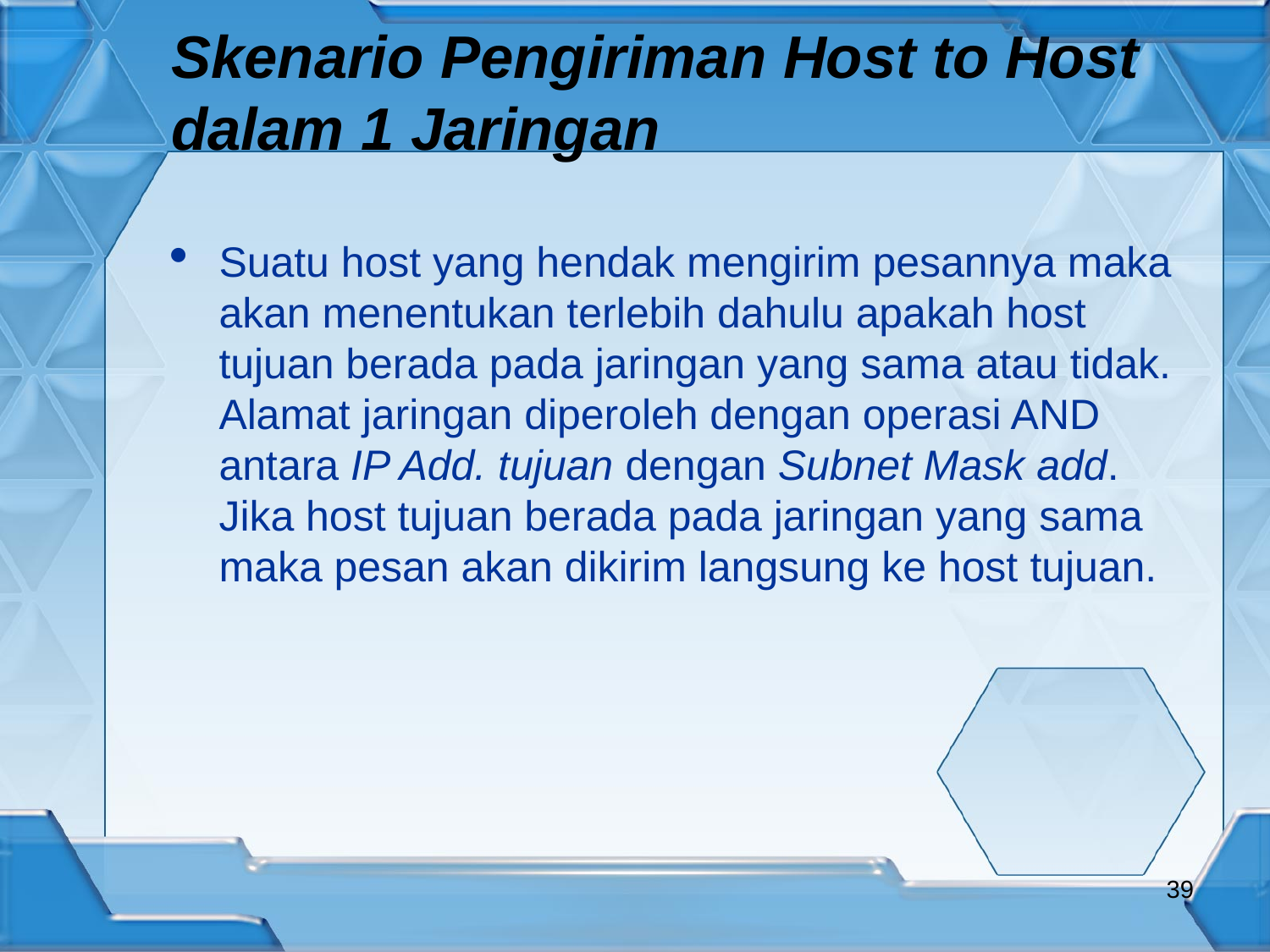

Skenario Pengiriman Host to Host dalam 1 Jaringan

Suatu host yang hendak mengirim pesannya maka akan menentukan terlebih dahulu apakah host tujuan berada pada jaringan yang sama atau tidak. Alamat jaringan diperoleh dengan operasi AND antara IP Add. tujuan dengan Subnet Mask add. Jika host tujuan berada pada jaringan yang sama maka pesan akan dikirim langsung ke host tujuan.

39